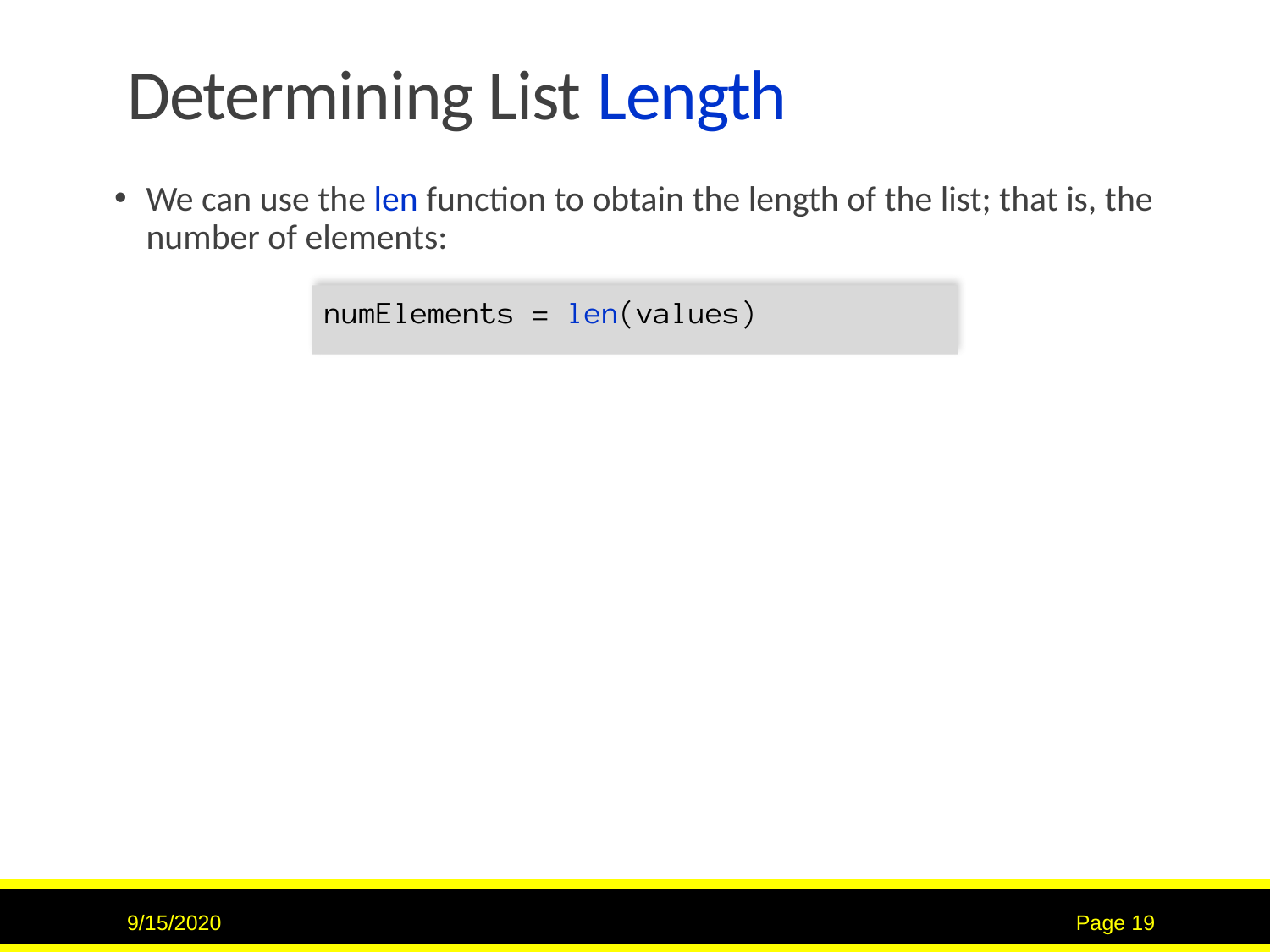

# Determining List Length
We can use the len function to obtain the length of the list; that is, the number of elements:
numElements = len(values)
9/15/2020
Page 19